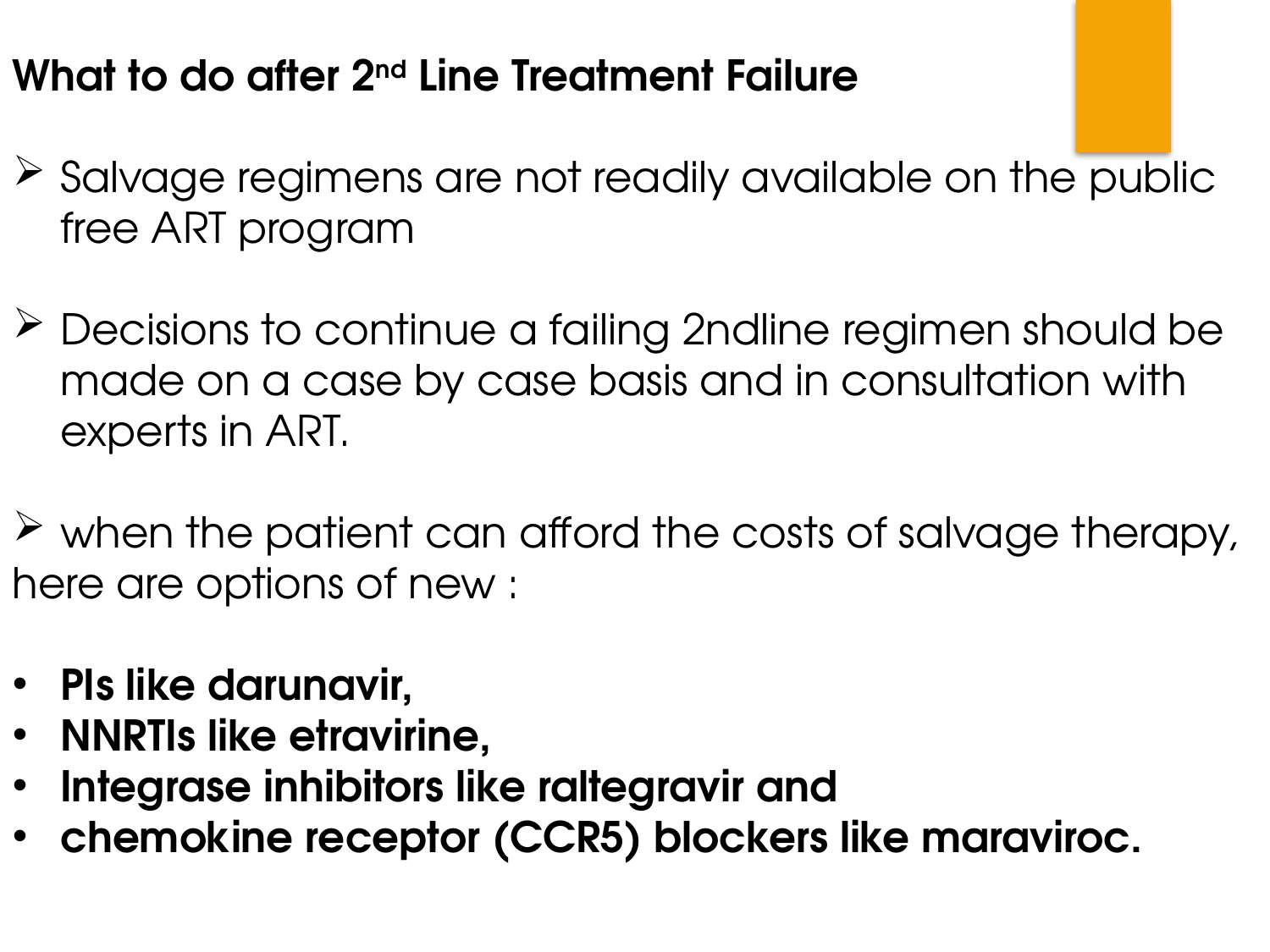

What to do after 2nd Line Treatment Failure

Salvage regimens are not readily available on the public free ART program

Decisions to continue a failing 2ndline regimen should be made on a case by case basis and in consultation with experts in ART.

when the patient can afford the costs of salvage therapy,
here are options of new :

PIs like darunavir,
NNRTIs like etravirine,
Integrase inhibitors like raltegravir and
chemokine receptor (CCR5) blockers like maraviroc.